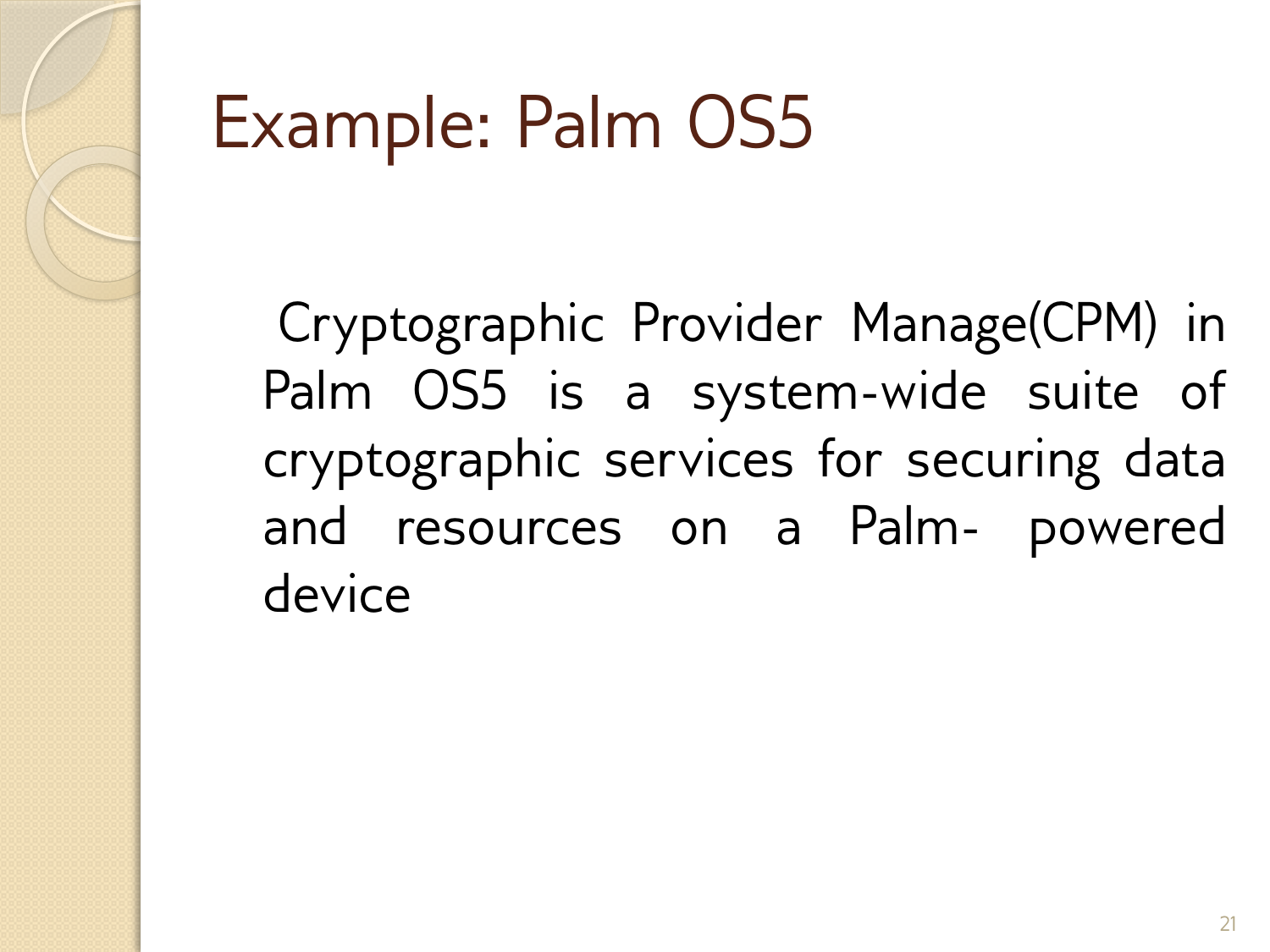

# Example: Palm OS5

  Cryptographic Provider Manage(CPM) in Palm OS5 is a system-wide suite of cryptographic services for securing data and resources on a Palm- powered device
21